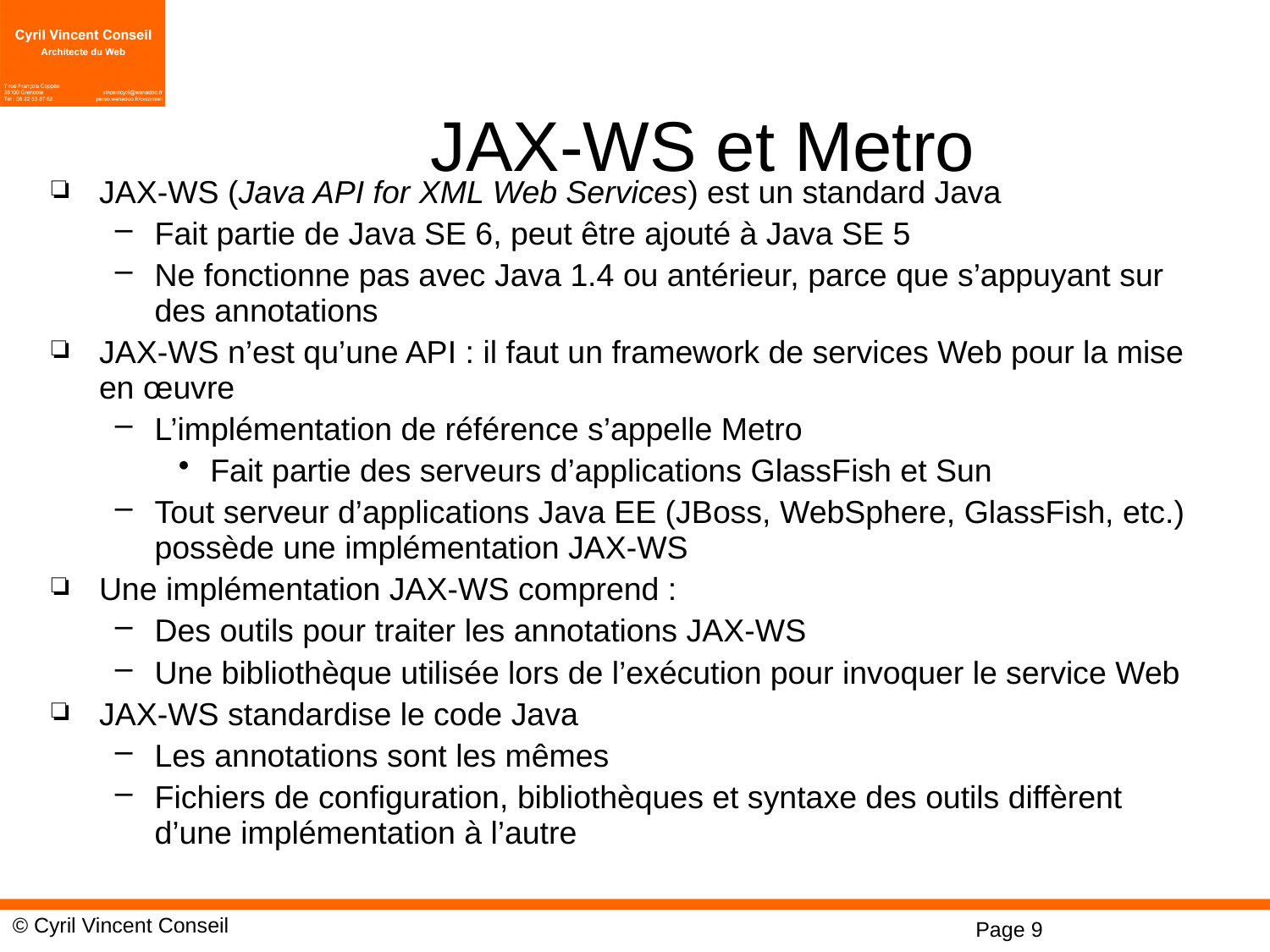

# JAX-WS et Metro
JAX-WS (Java API for XML Web Services) est un standard Java
Fait partie de Java SE 6, peut être ajouté à Java SE 5
Ne fonctionne pas avec Java 1.4 ou antérieur, parce que s’appuyant sur
des annotations
JAX-WS n’est qu’une API : il faut un framework de services Web pour la mise en œuvre
L’implémentation de référence s’appelle Metro
Fait partie des serveurs d’applications GlassFish et Sun
Tout serveur d’applications Java EE (JBoss, WebSphere, GlassFish, etc.) possède une implémentation JAX-WS
Une implémentation JAX-WS comprend :
Des outils pour traiter les annotations JAX-WS
Une bibliothèque utilisée lors de l’exécution pour invoquer le service Web
JAX-WS standardise le code Java
Les annotations sont les mêmes
Fichiers de configuration, bibliothèques et syntaxe des outils diffèrent
d’une implémentation à l’autre